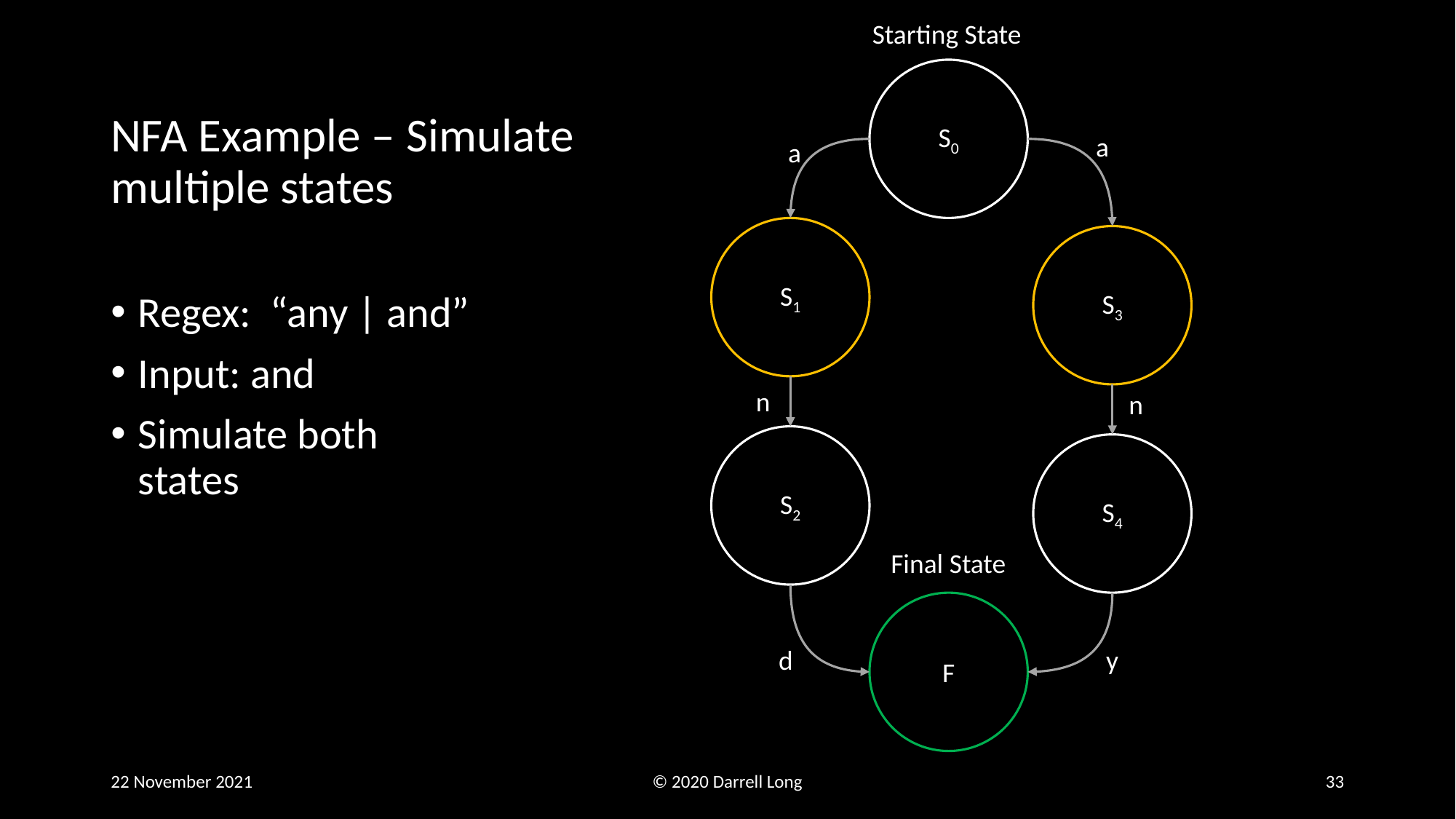

Starting State
S0
# NFA Example – Simulate multiple states
a
a
S1
S3
Regex:  “any | and”
Input: and
Simulate both states
n
n
S2
S4
Final State
F
d
y
22 November 2021
© 2020 Darrell Long
33